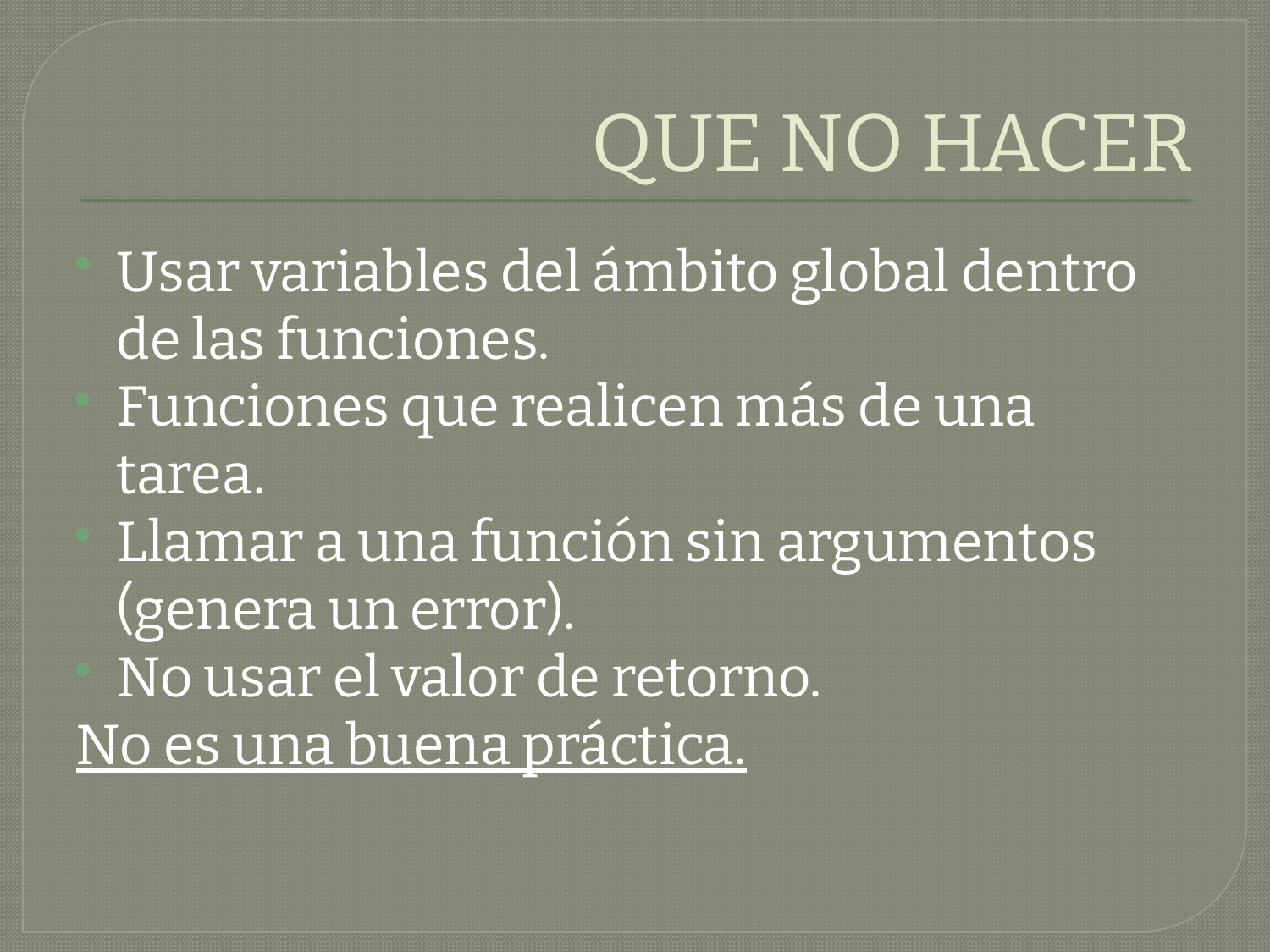

# QUE NO HACER
Usar variables del ámbito global dentro de las funciones.
Funciones que realicen más de una tarea.
Llamar a una función sin argumentos (genera un error).
No usar el valor de retorno.
No es una buena práctica.